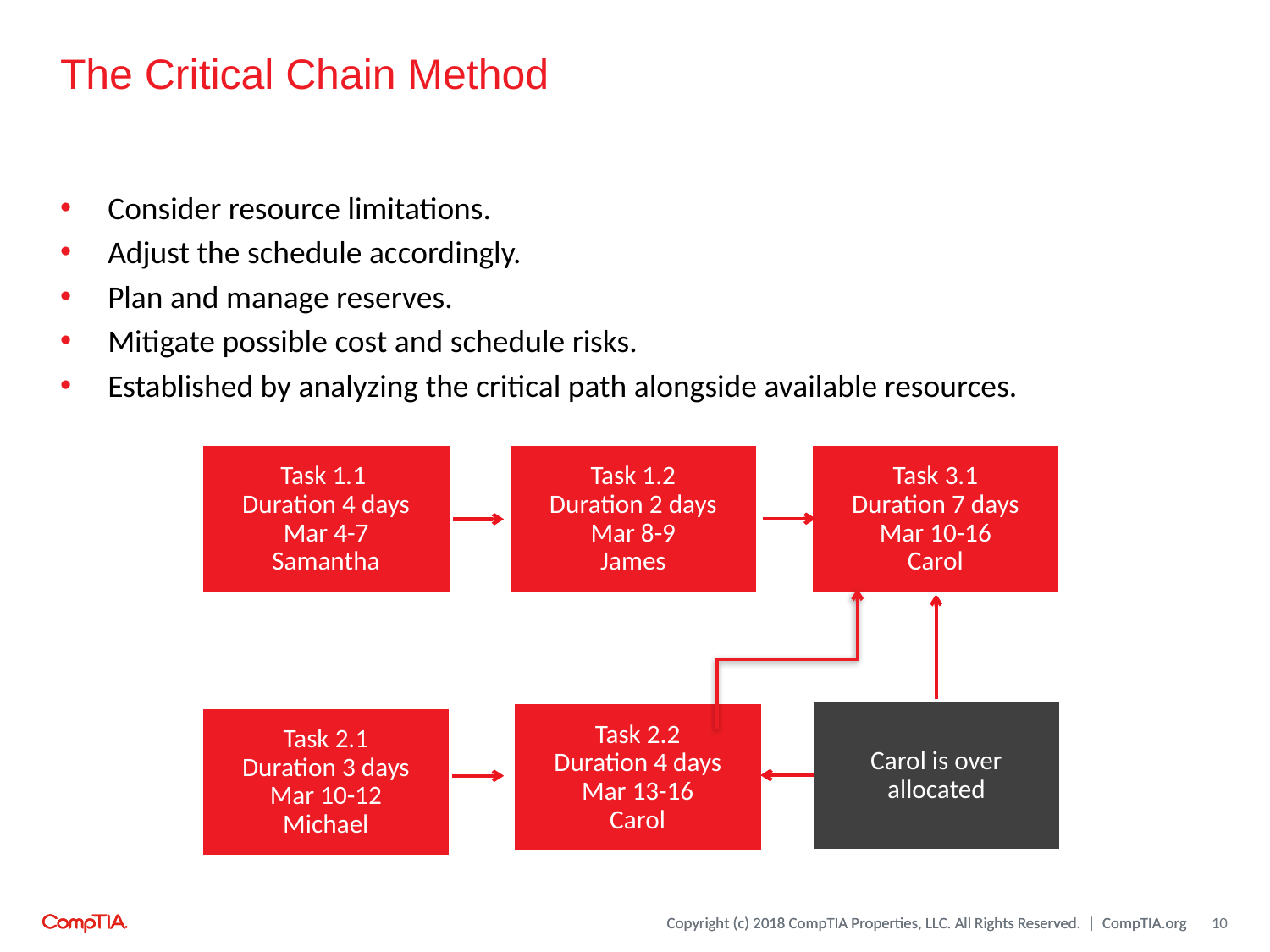

# The Critical Chain Method
Consider resource limitations.
Adjust the schedule accordingly.
Plan and manage reserves.
Mitigate possible cost and schedule risks.
Established by analyzing the critical path alongside available resources.

Task 1.1
Duration 4 days
Mar 4-7
Samantha
Task 1.2
Duration 2 days
Mar 8-9
James
Task 3.1
Duration 7 days
Mar 10-16
Carol

Carol is over allocated
Task 2.2
Duration 4 days
Mar 13-16
Carol
Task 2.1
Duration 3 days
Mar 10-12
Michael

10